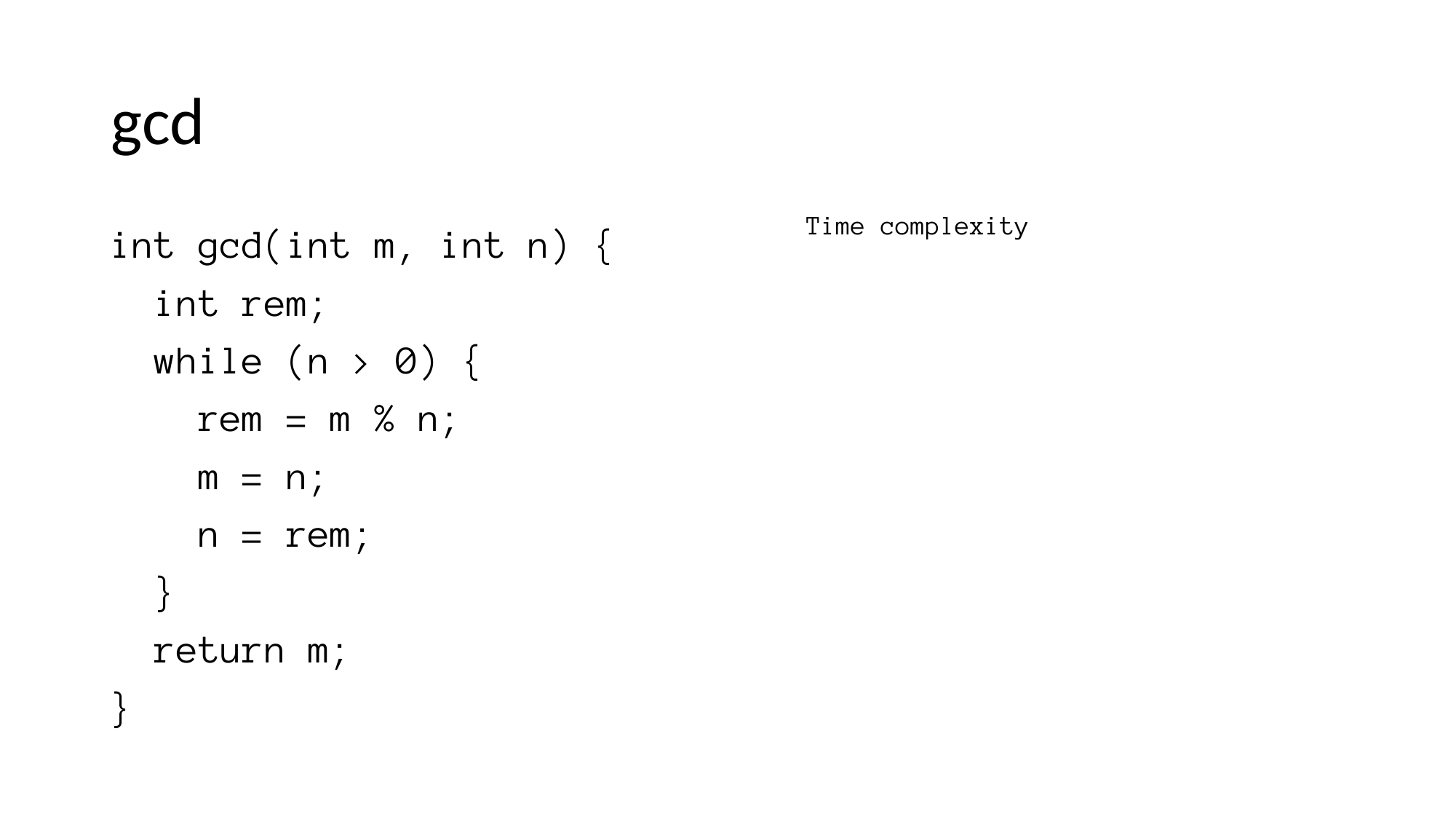

# gcd
Time complexity
int gcd(int m, int n) {
  int rem;
  while (n > 0) {
    rem = m % n;
    m = n;
    n = rem;
  }
  return m;
}